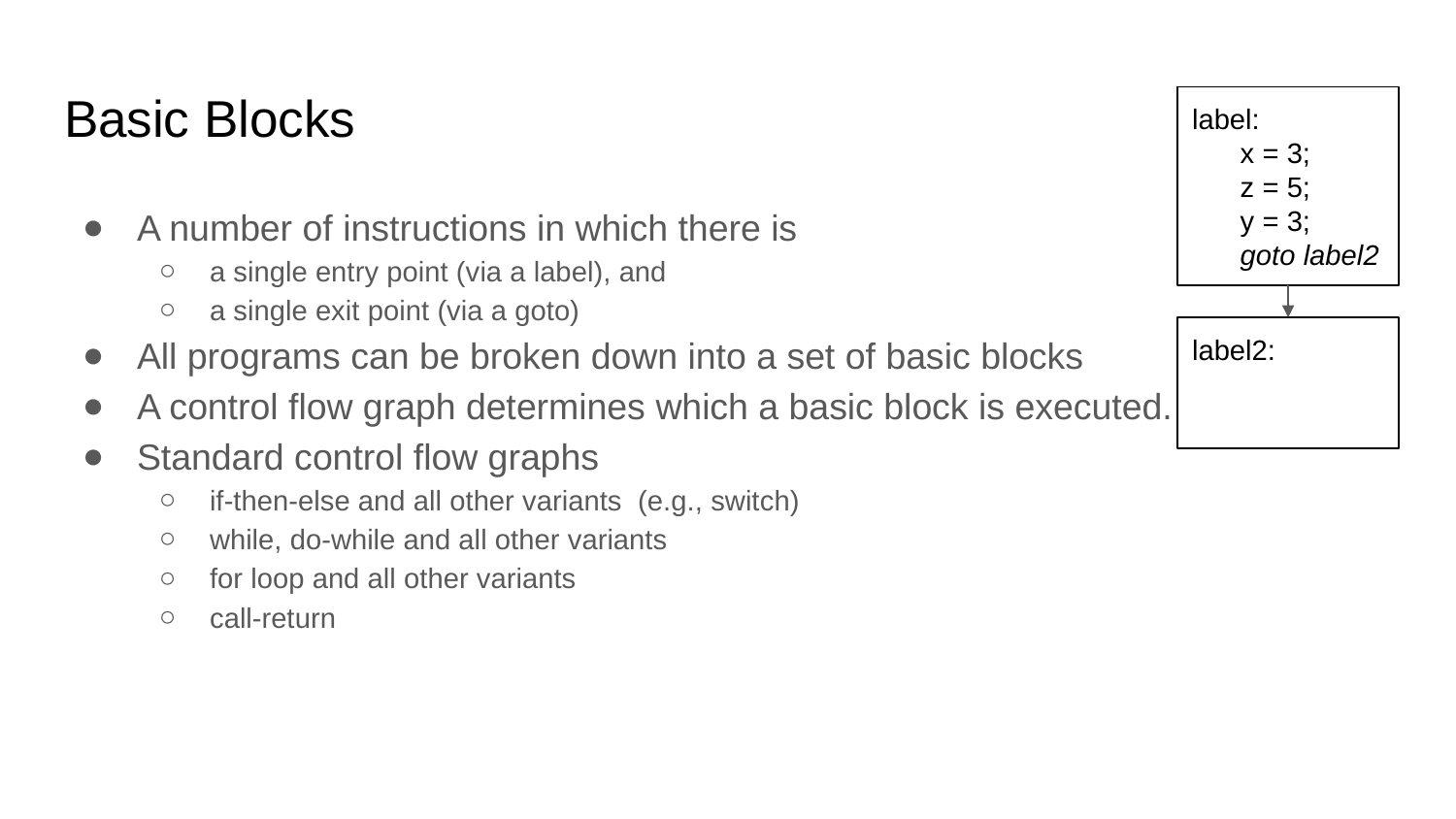

# Basic Blocks
label:
      x = 3;
      z = 5;
      y = 3;
      goto label2
A number of instructions in which there is
a single entry point (via a label), and
a single exit point (via a goto)
All programs can be broken down into a set of basic blocks
A control flow graph determines which a basic block is executed.
Standard control flow graphs
if-then-else and all other variants  (e.g., switch)
while, do-while and all other variants
for loop and all other variants
call-return
label2: